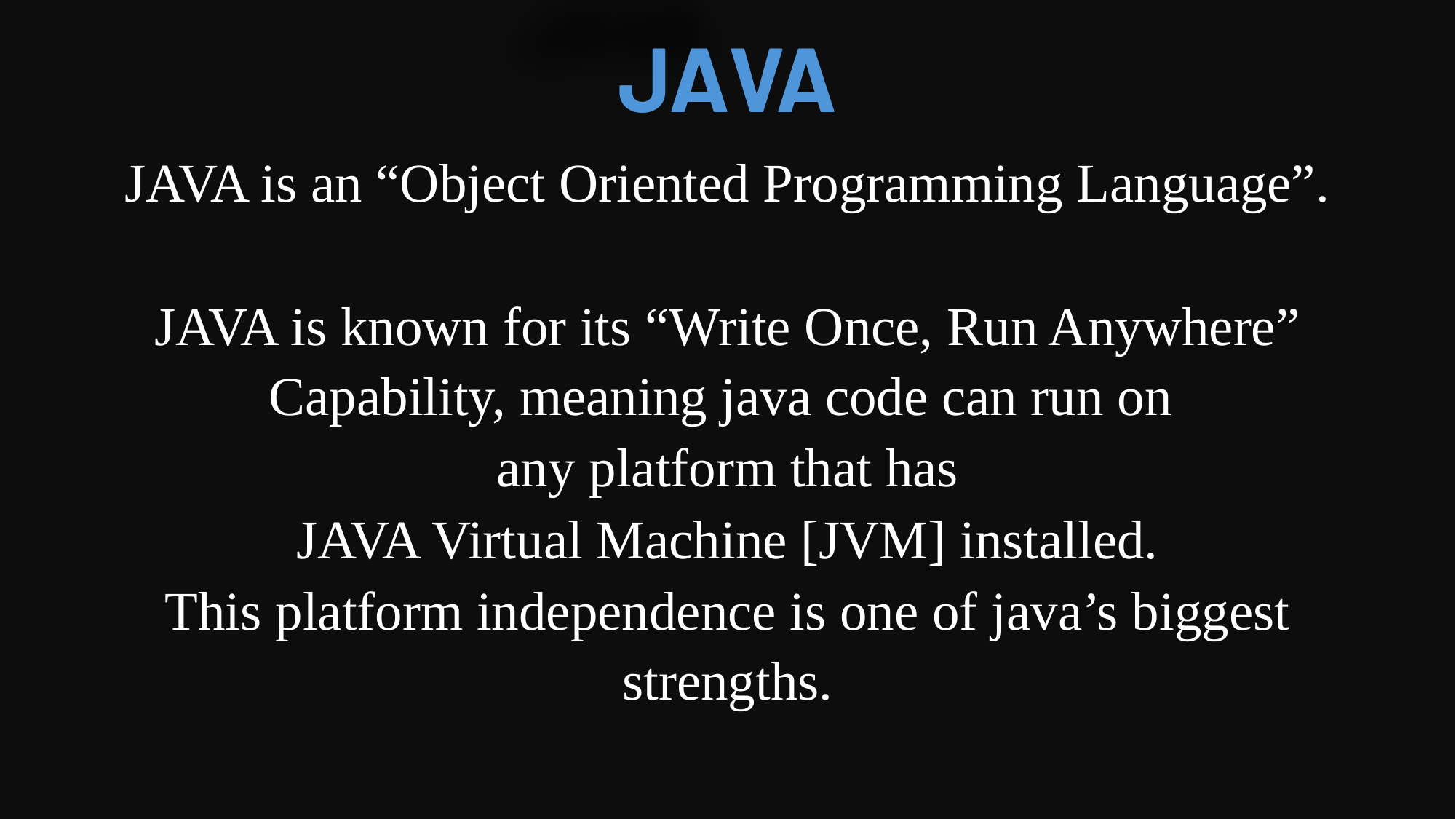

JAVA
JAVA is an “Object Oriented Programming Language”.

JAVA is known for its “Write Once, Run Anywhere” Capability, meaning java code can run on
any platform that has
 JAVA Virtual Machine [JVM] installed.
This platform independence is one of java’s biggest strengths.